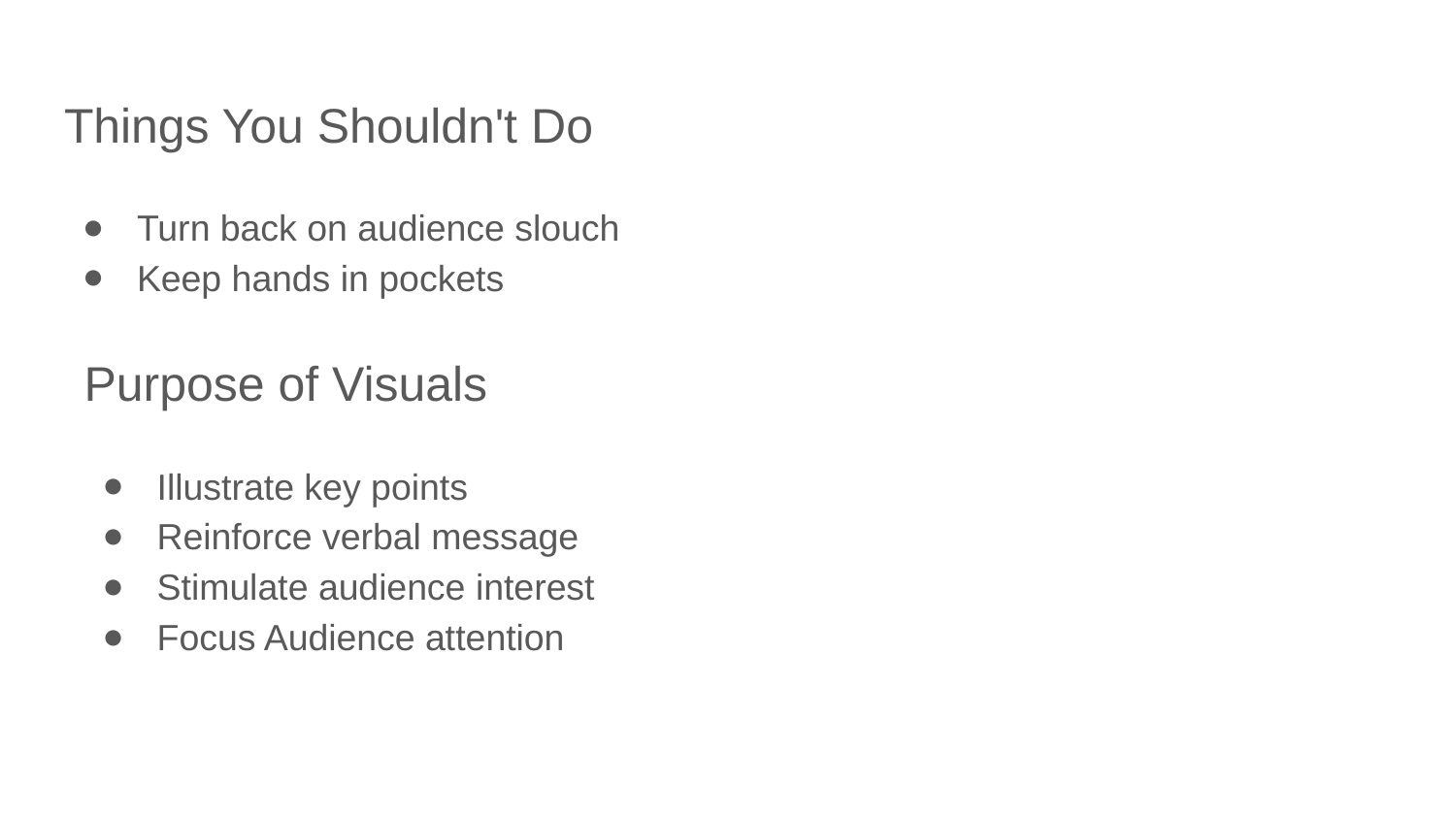

# Things You Shouldn't Do

Turn back on audience slouch
Keep hands in pockets
Purpose of Visuals

Illustrate key points
Reinforce verbal message
Stimulate audience interest
Focus Audience attention